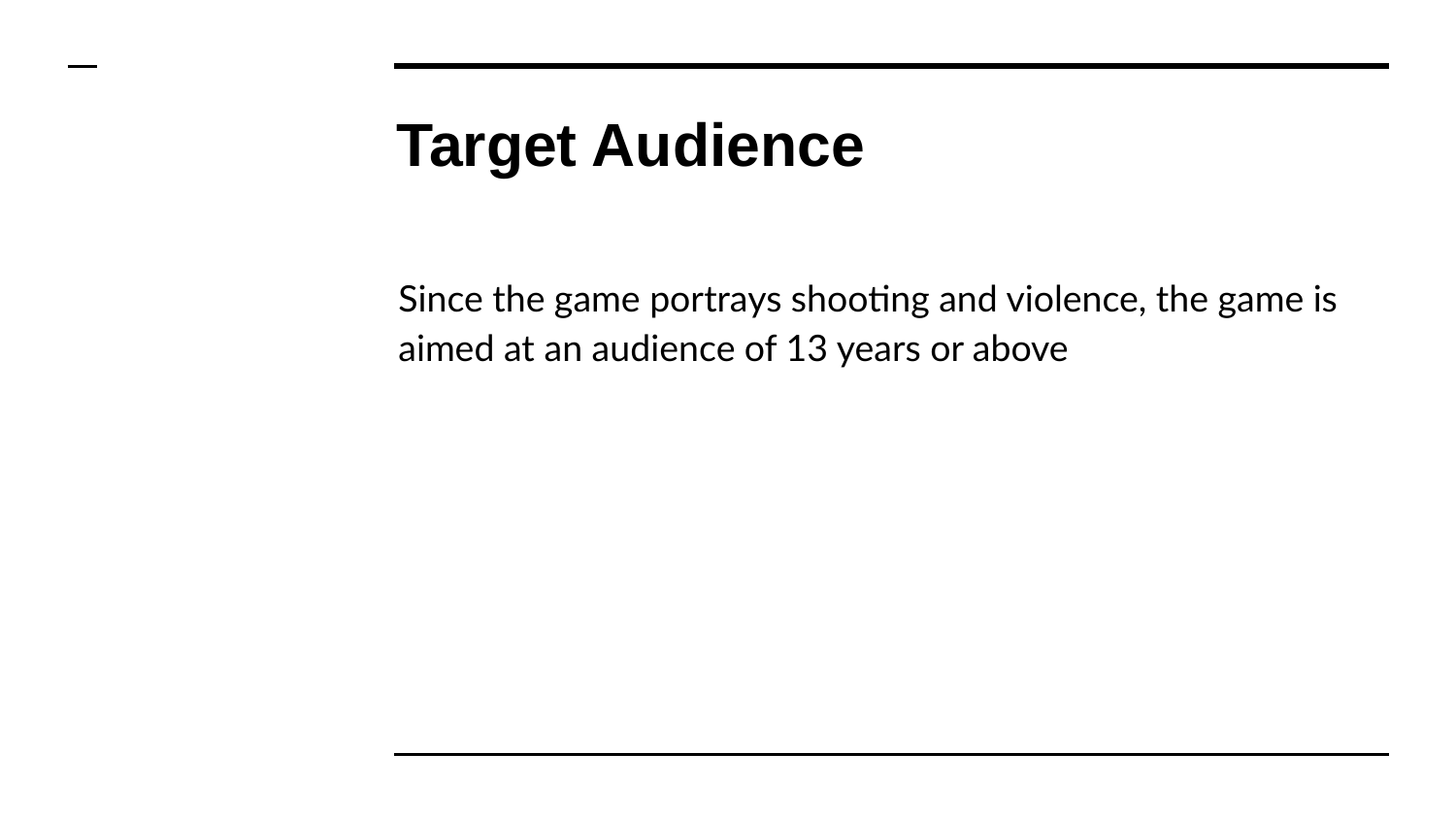

# Target Audience
Since the game portrays shooting and violence, the game is aimed at an audience of 13 years or above